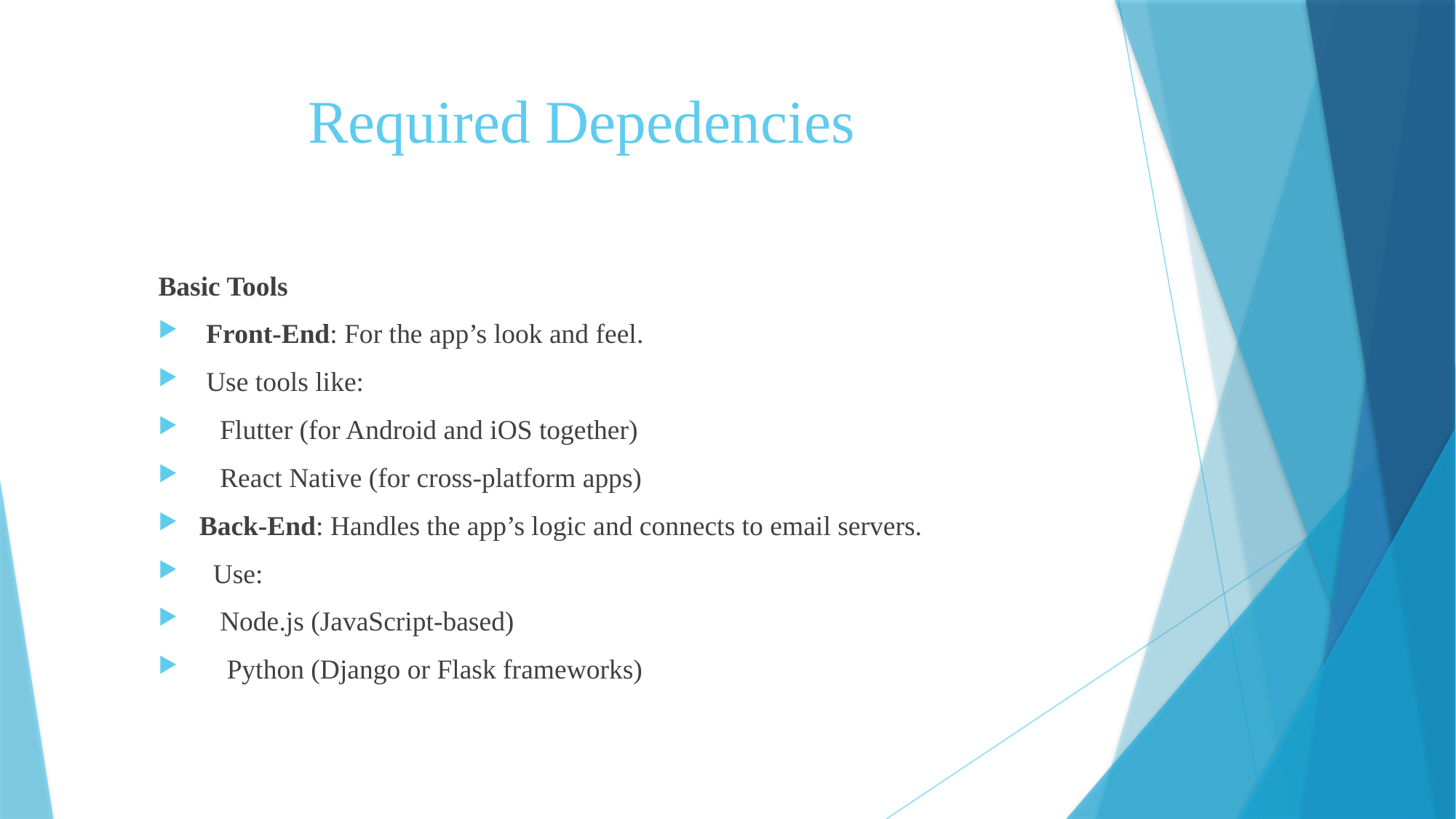

# Required Depedencies
Basic Tools
 Front-End: For the app’s look and feel.
 Use tools like:
   Flutter (for Android and iOS together)
   React Native (for cross-platform apps)
Back-End: Handles the app’s logic and connects to email servers.
  Use:
   Node.js (JavaScript-based)
    Python (Django or Flask frameworks)